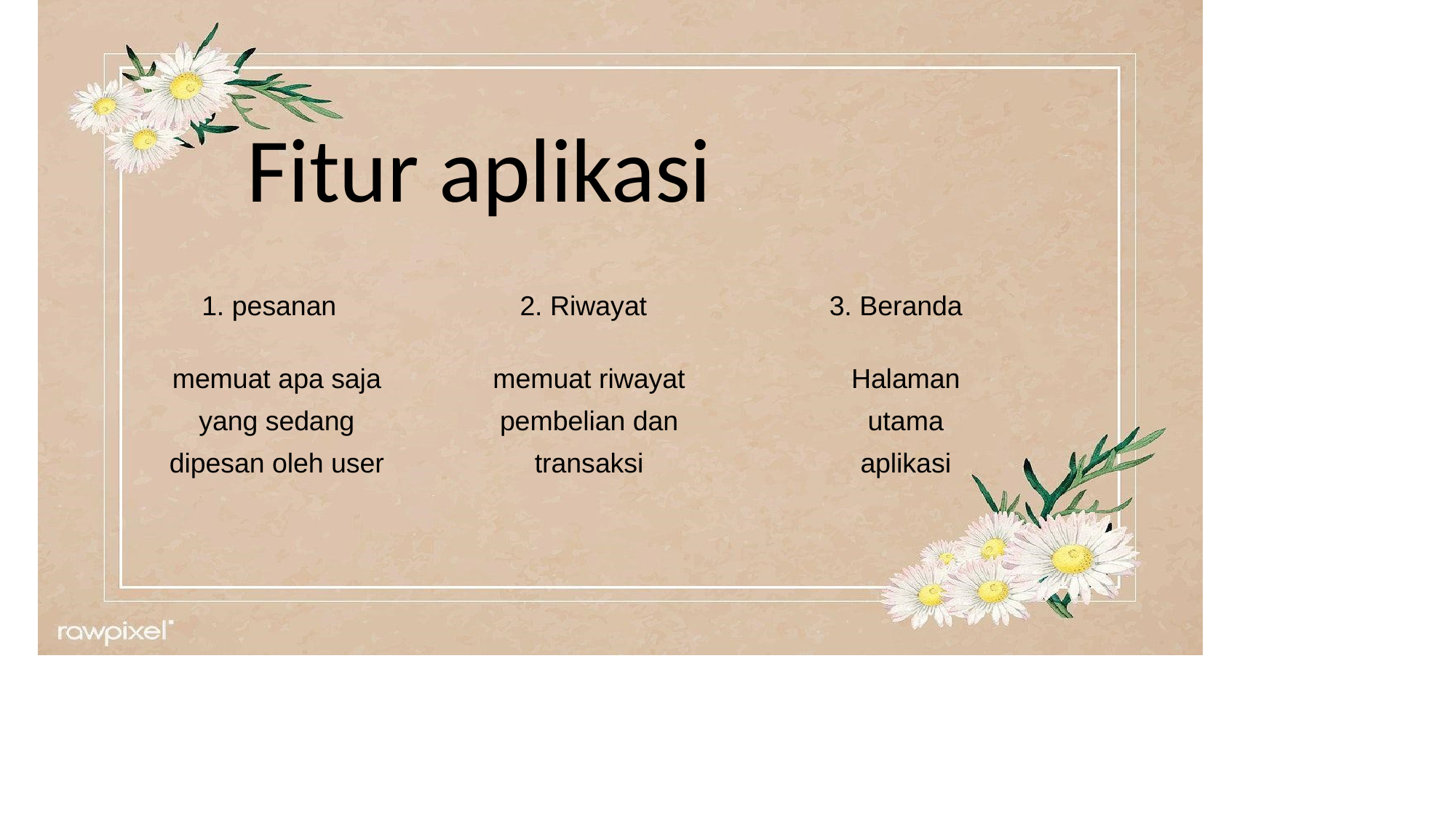

# Fitur aplikasi
1. pesanan

2. Riwayat
3. Beranda
memuat apa saja yang sedang dipesan oleh user
memuat riwayat pembelian dan transaksi
Halaman utama aplikasi